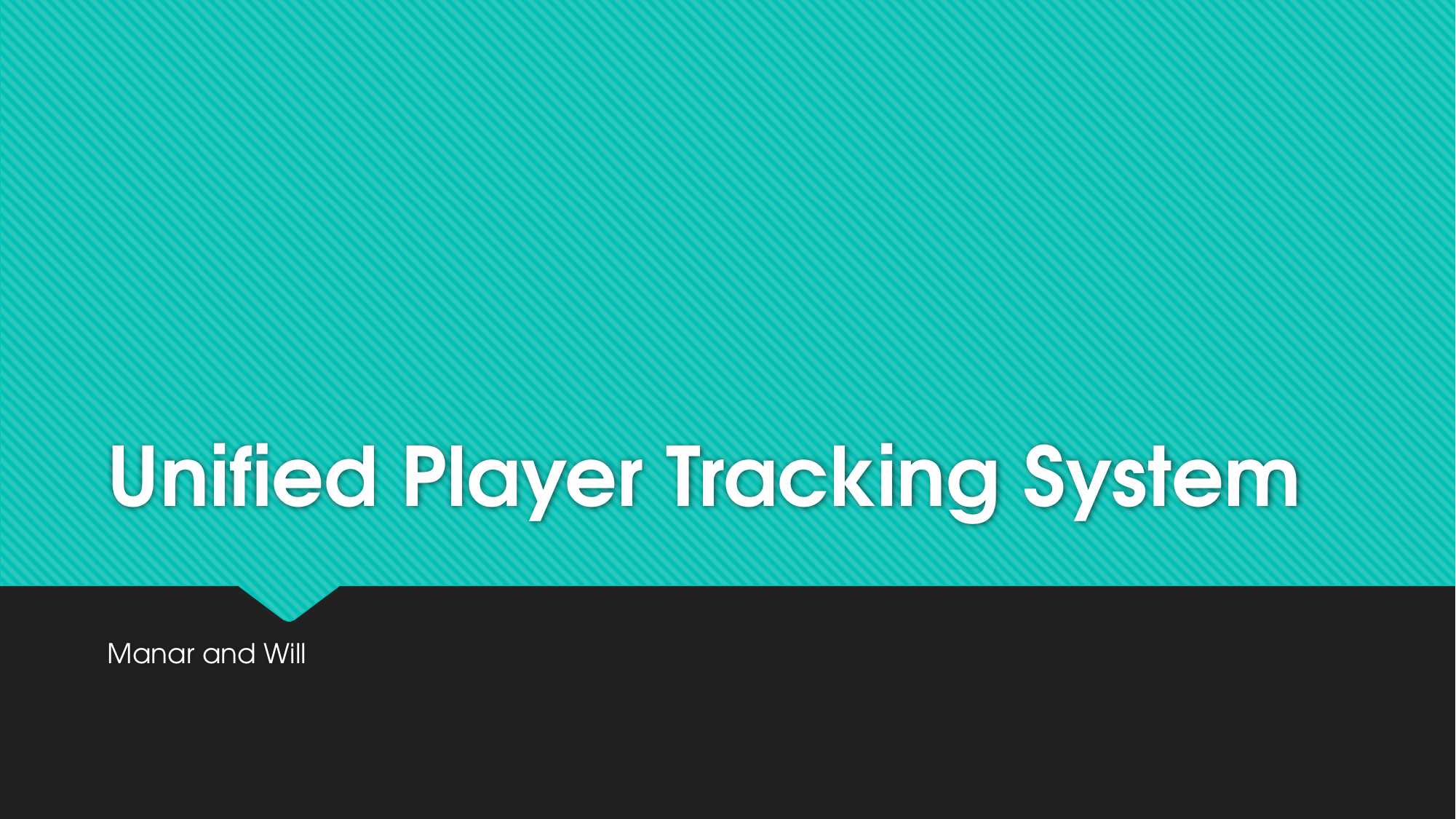

# Unified Player Tracking System
Manar and Will